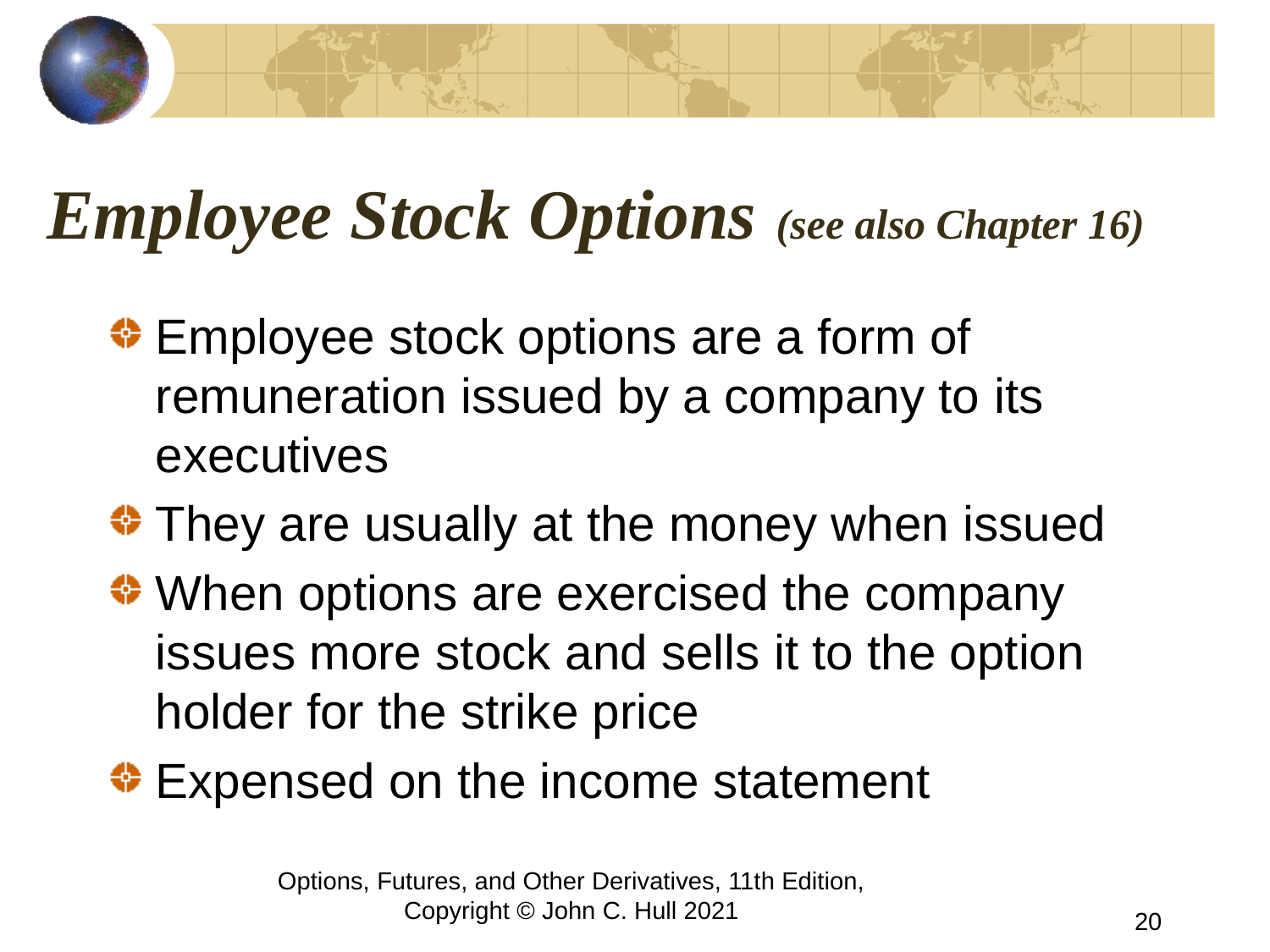

# Employee Stock Options (see also Chapter 16)
Employee stock options are a form of remuneration issued by a company to its executives
They are usually at the money when issued
When options are exercised the company issues more stock and sells it to the option holder for the strike price
Expensed on the income statement

Options, Futures, and Other Derivatives, 11th Edition, Copyright © John C. Hull 2021
20